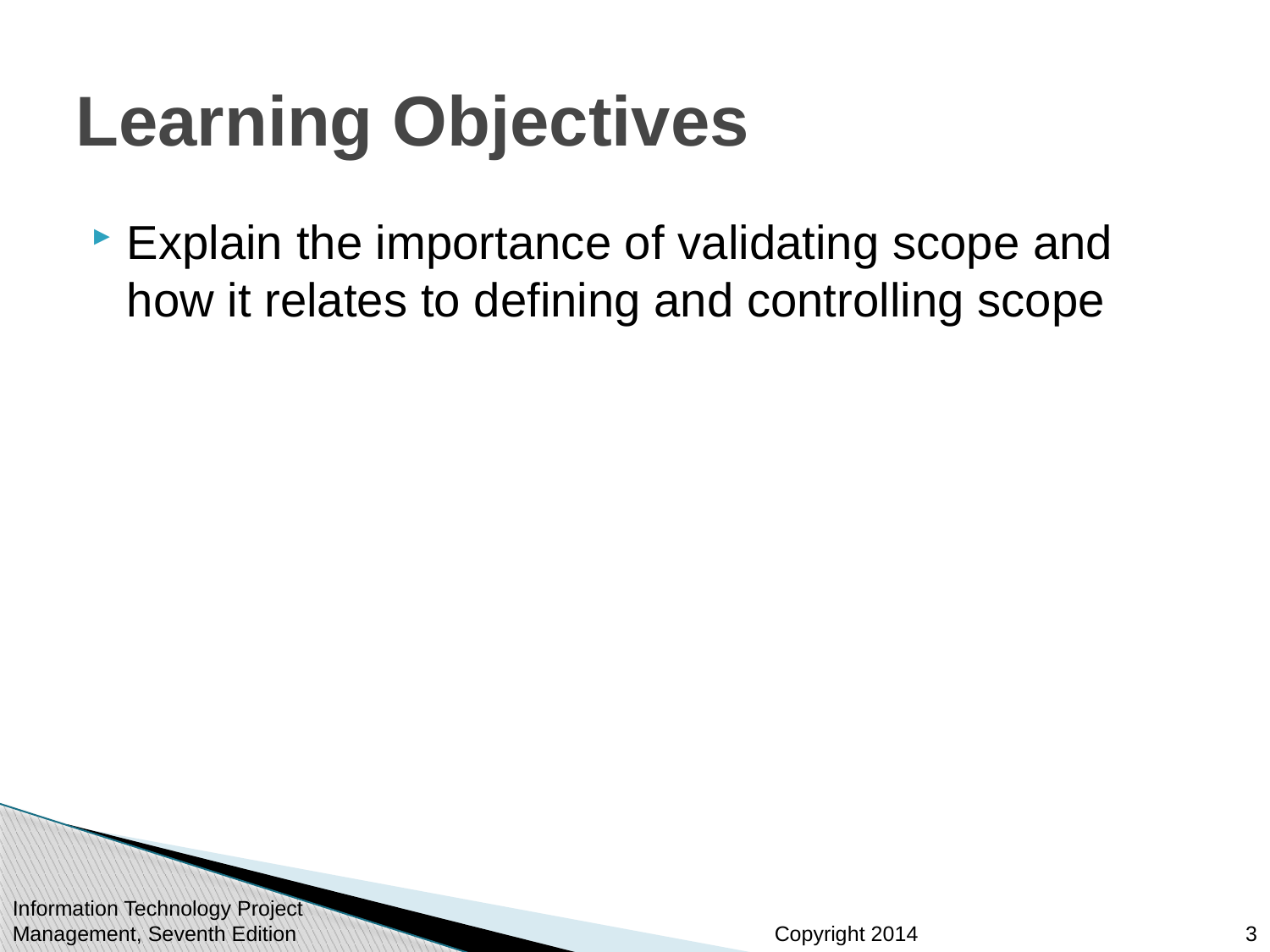

# Learning Objectives
Explain the importance of validating scope and how it relates to defining and controlling scope
Information Technology Project Management, Seventh Edition
3